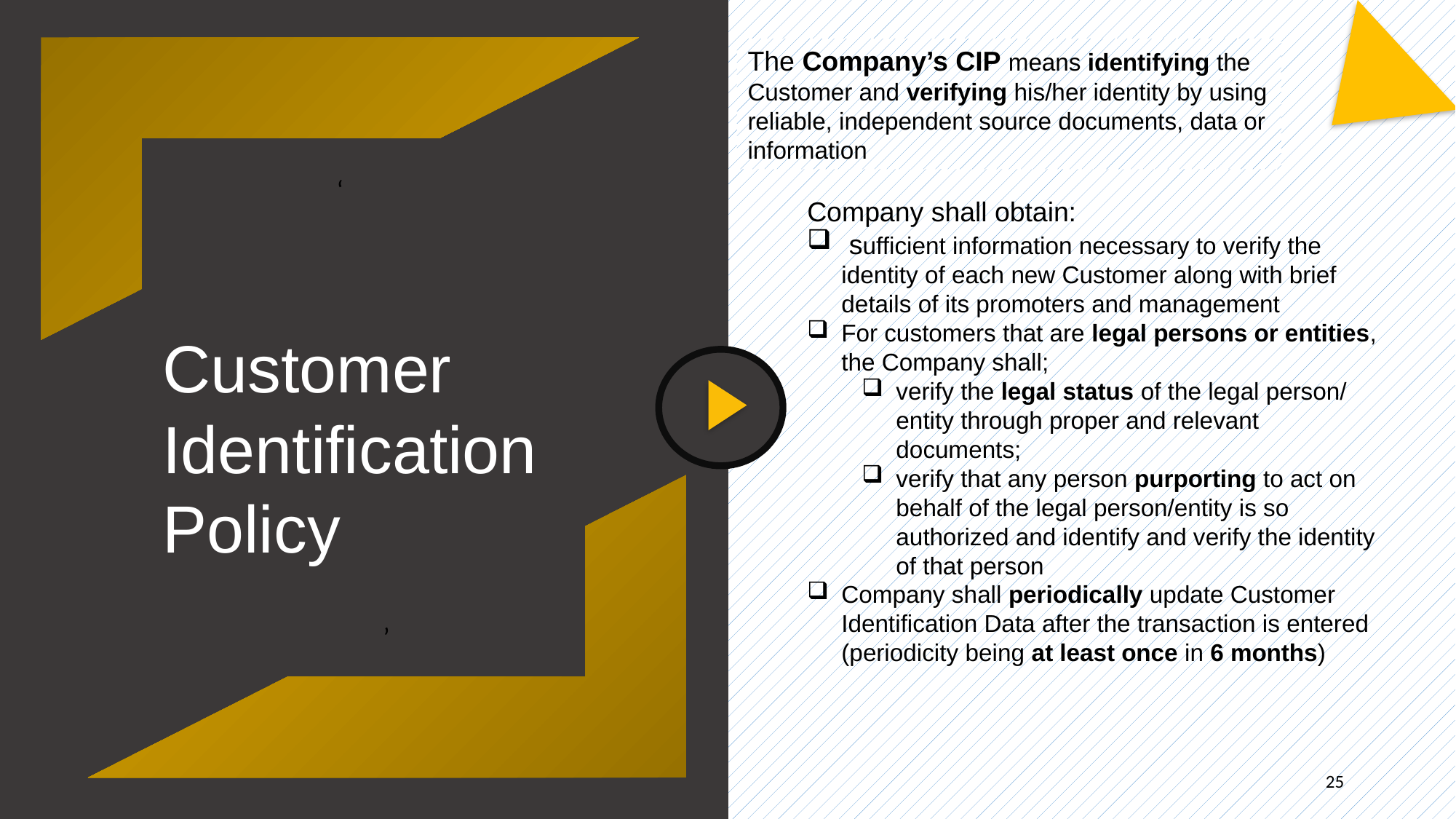

‘

The Company’s CIP means identifying the Customer and verifying his/her identity by using reliable, independent source documents, data or information
Company shall obtain:
 sufficient information necessary to verify the identity of each new Customer along with brief details of its promoters and management
For customers that are legal persons or entities, the Company shall;
verify the legal status of the legal person/ entity through proper and relevant documents;
verify that any person purporting to act on behalf of the legal person/entity is so authorized and identify and verify the identity of that person
Company shall periodically update Customer Identification Data after the transaction is entered (periodicity being at least once in 6 months)
Customer
Identification
Policy

‘
25